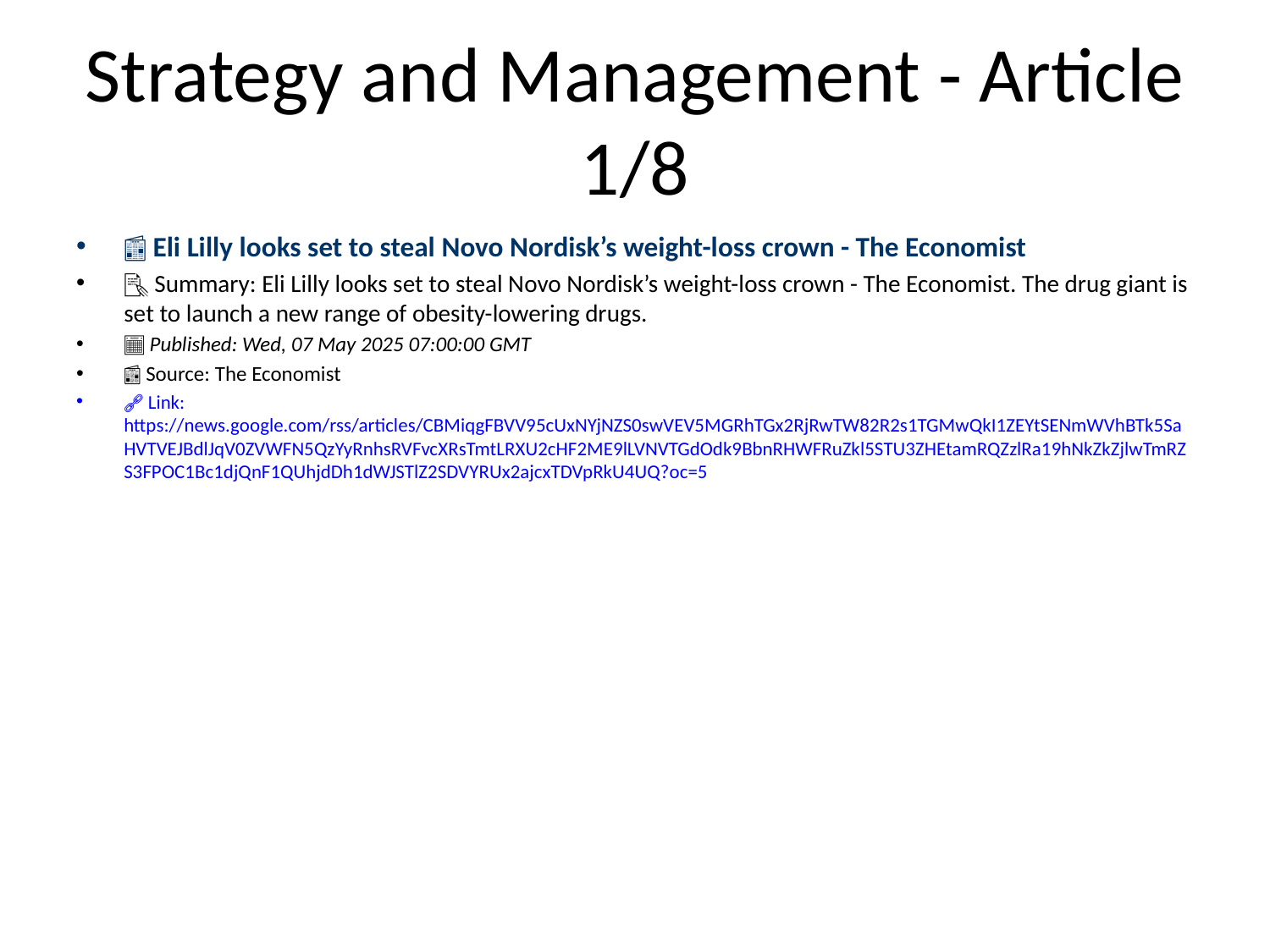

# Strategy and Management - Article 1/8
📰 Eli Lilly looks set to steal Novo Nordisk’s weight-loss crown - The Economist
📝 Summary: Eli Lilly looks set to steal Novo Nordisk’s weight-loss crown - The Economist. The drug giant is set to launch a new range of obesity-lowering drugs.
📅 Published: Wed, 07 May 2025 07:00:00 GMT
📰 Source: The Economist
🔗 Link: https://news.google.com/rss/articles/CBMiqgFBVV95cUxNYjNZS0swVEV5MGRhTGx2RjRwTW82R2s1TGMwQkI1ZEYtSENmWVhBTk5SaHVTVEJBdlJqV0ZVWFN5QzYyRnhsRVFvcXRsTmtLRXU2cHF2ME9lLVNVTGdOdk9BbnRHWFRuZkl5STU3ZHEtamRQZzlRa19hNkZkZjlwTmRZS3FPOC1Bc1djQnF1QUhjdDh1dWJSTlZ2SDVYRUx2ajcxTDVpRkU4UQ?oc=5